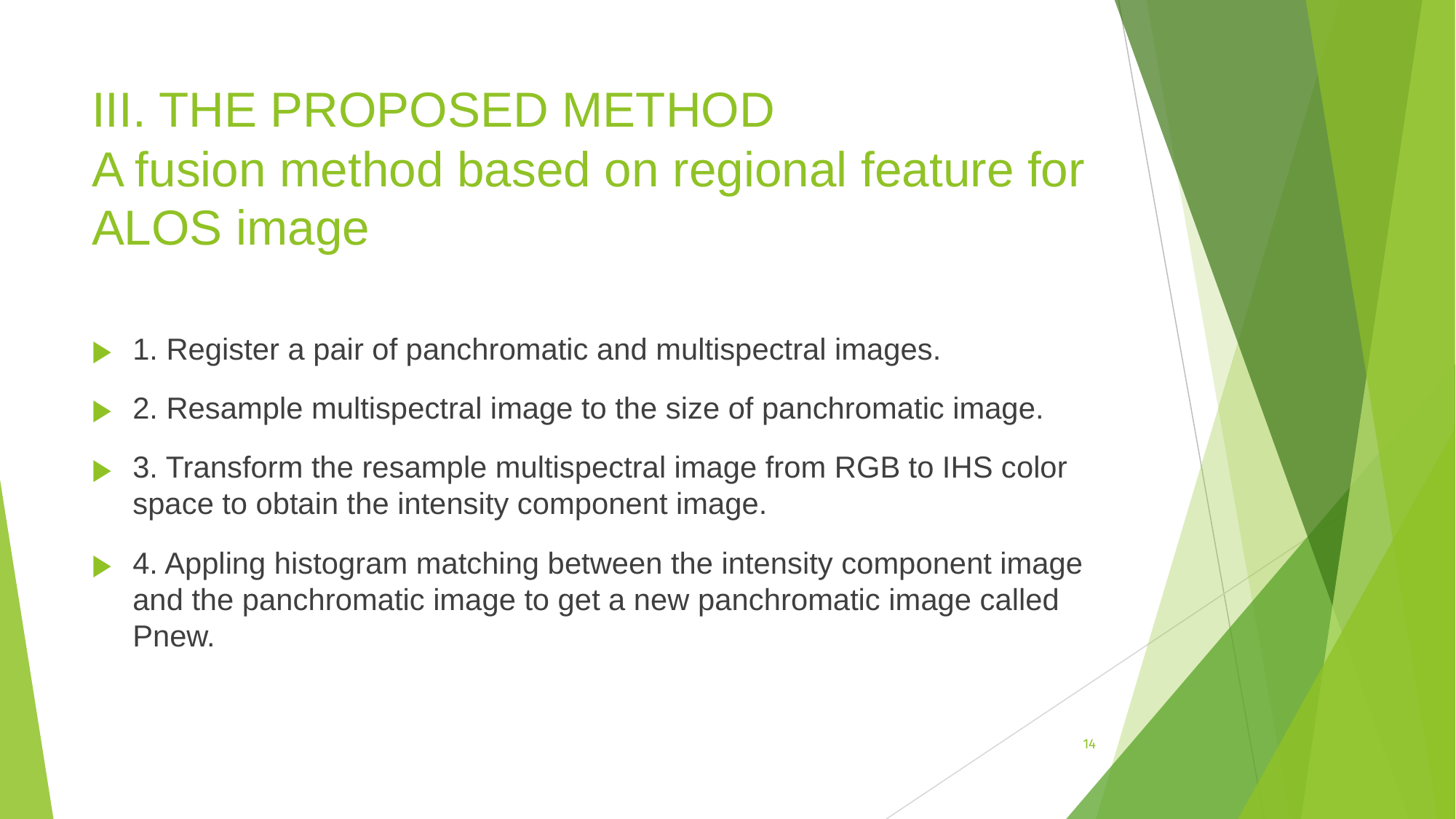

# III. THE PROPOSED METHOD A fusion method based on regional feature for ALOS image
1. Register a pair of panchromatic and multispectral images.
2. Resample multispectral image to the size of panchromatic image.
3. Transform the resample multispectral image from RGB to IHS color space to obtain the intensity component image.
4. Appling histogram matching between the intensity component image and the panchromatic image to get a new panchromatic image called Pnew.

14